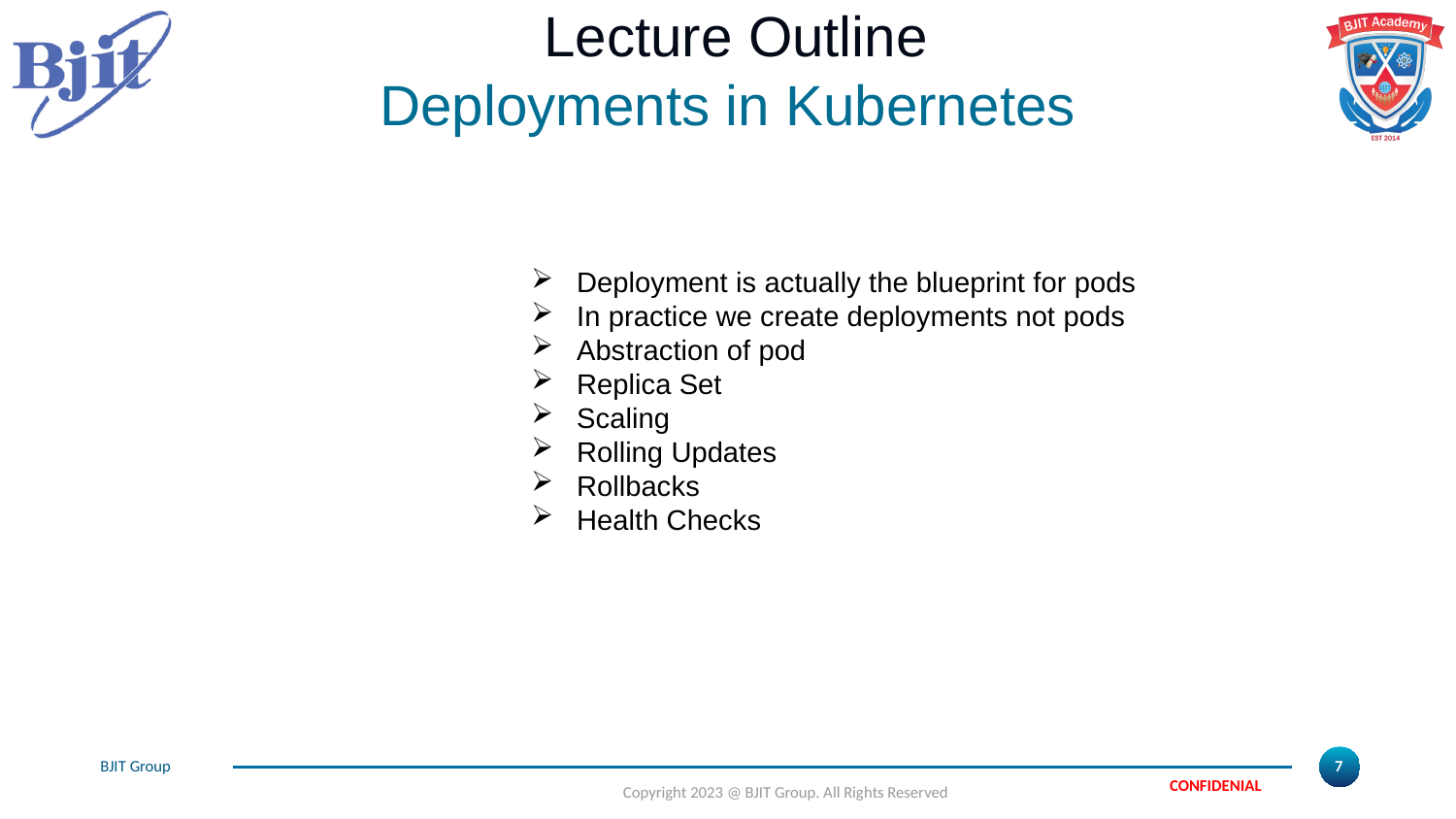

# Lecture Outline
Deployments in Kubernetes
Deployment is actually the blueprint for pods
In practice we create deployments not pods
Abstraction of pod
Replica Set
Scaling
Rolling Updates
Rollbacks
Health Checks